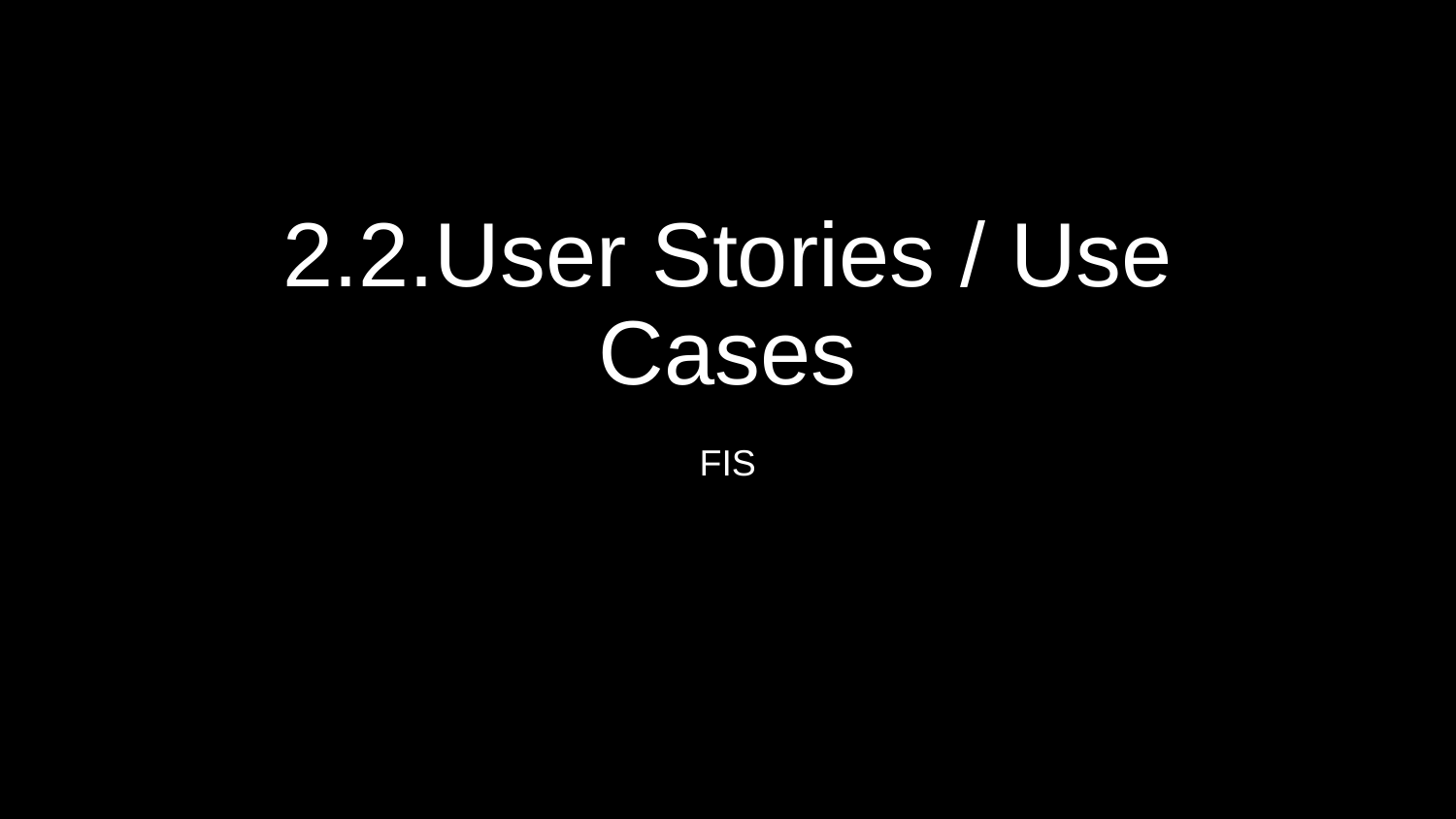

# 2.2.User Stories / Use Cases
FIS